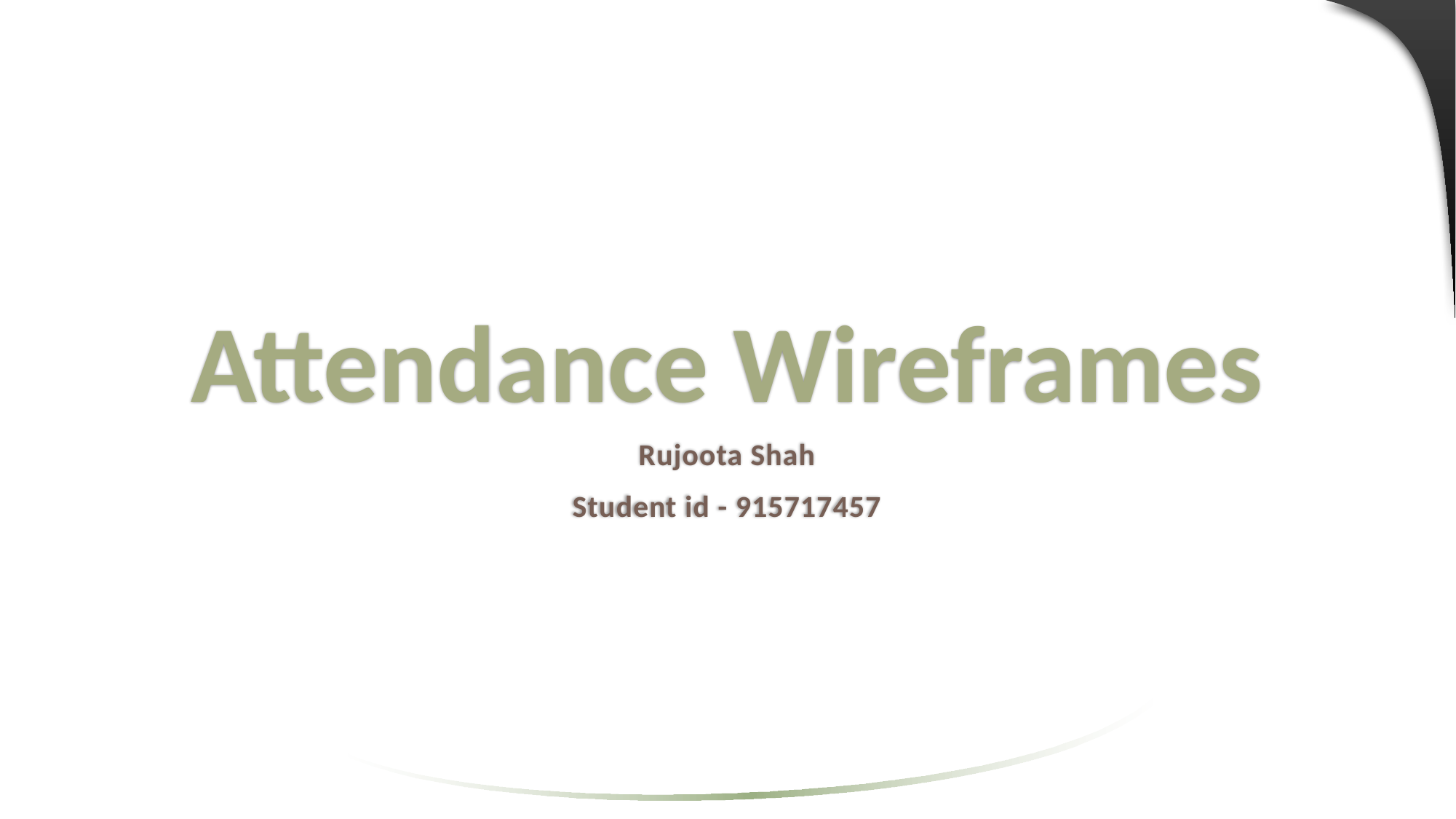

# Attendance Wireframes
Rujoota Shah
Student id - 915717457